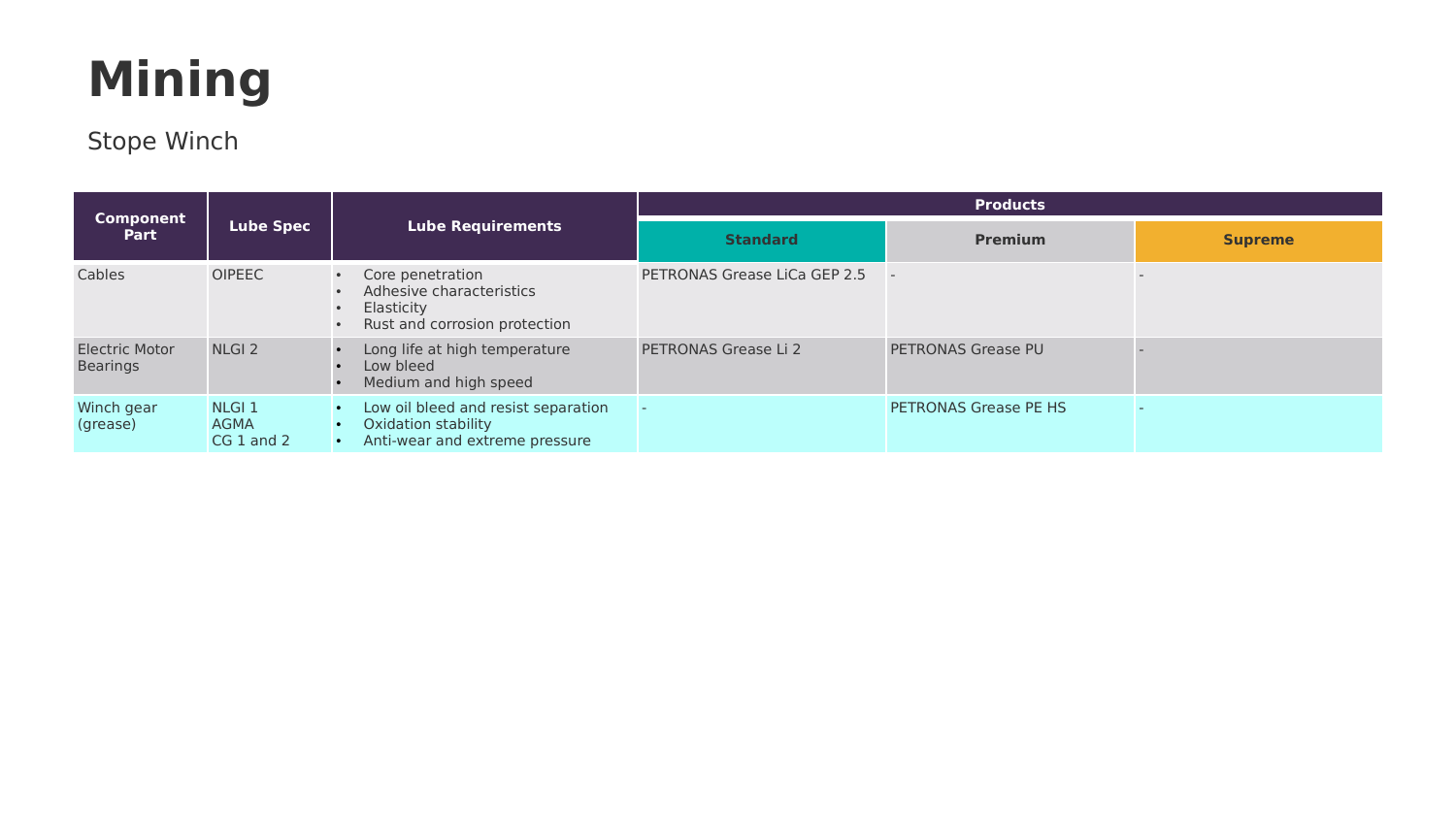

# Mining
Stope Winch
| Component Part | Lube Spec | Lube Requirements | Products |  |  |
| --- | --- | --- | --- | --- | --- |
|  |  |  | Standard | Premium | Supreme |
| Cables | OIPEEC | Core penetration Adhesive characteristics Elasticity Rust and corrosion protection | PETRONAS Grease LiCa GEP 2.5 | - | - |
| Electric Motor Bearings | NLGI 2 | Long life at high temperature Low bleed Medium and high speed | PETRONAS Grease Li 2 | PETRONAS Grease PU | - |
| Winch gear (grease) | NLGI 1 AGMA CG 1 and 2 | Low oil bleed and resist separation Oxidation stability Anti-wear and extreme pressure | - | PETRONAS Grease PE HS | - |